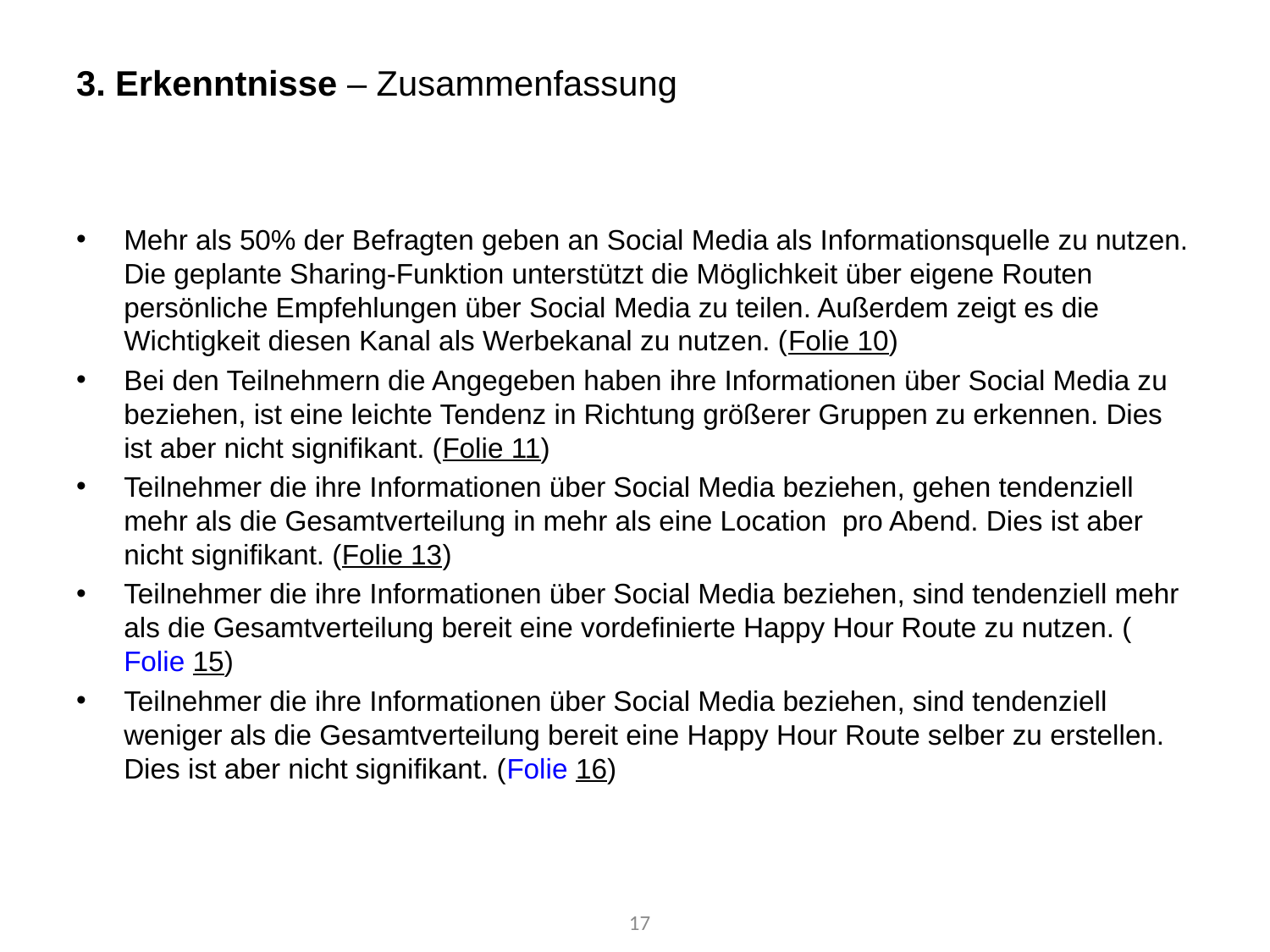

3. Erkenntnisse – Zusammenfassung

Mehr als 50% der Befragten geben an Social Media als Informationsquelle zu nutzen. Die geplante Sharing-Funktion unterstützt die Möglichkeit über eigene Routen persönliche Empfehlungen über Social Media zu teilen. Außerdem zeigt es die Wichtigkeit diesen Kanal als Werbekanal zu nutzen. (Folie 10)
Bei den Teilnehmern die Angegeben haben ihre Informationen über Social Media zu beziehen, ist eine leichte Tendenz in Richtung größerer Gruppen zu erkennen. Dies ist aber nicht signifikant. (Folie 11)
Teilnehmer die ihre Informationen über Social Media beziehen, gehen tendenziell mehr als die Gesamtverteilung in mehr als eine Location  pro Abend. Dies ist aber nicht signifikant. (Folie 13)
Teilnehmer die ihre Informationen über Social Media beziehen, sind tendenziell mehr als die Gesamtverteilung bereit eine vordefinierte Happy Hour Route zu nutzen. (Folie 15)
Teilnehmer die ihre Informationen über Social Media beziehen, sind tendenziell weniger als die Gesamtverteilung bereit eine Happy Hour Route selber zu erstellen. Dies ist aber nicht signifikant. (Folie 16)

17